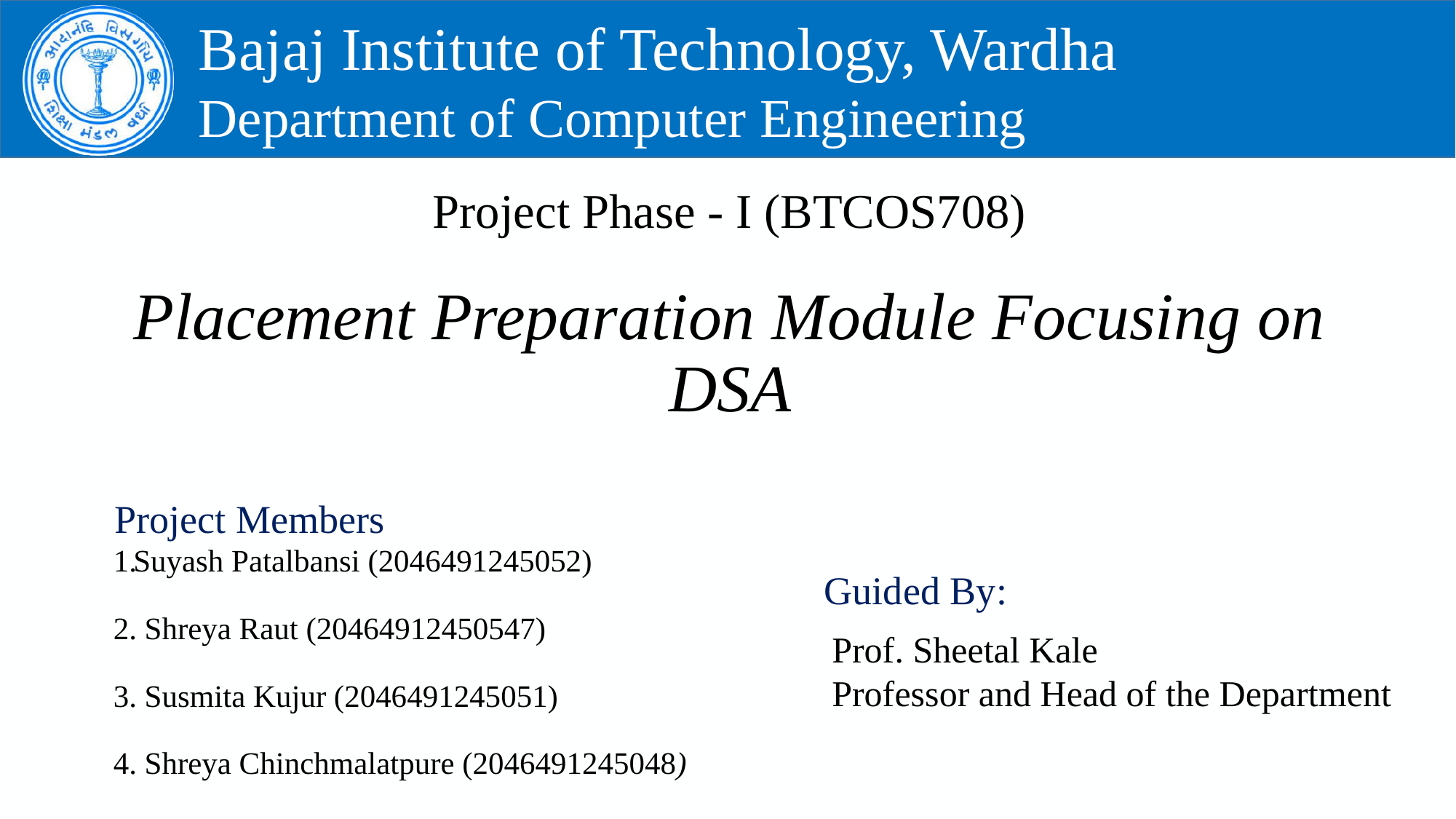

# Placement Preparation Module Focusing on DSA
Suyash Patalbansi (2046491245052)

2. Shreya Raut (20464912450547)

3. Susmita Kujur (2046491245051)

4. Shreya Chinchmalatpure (2046491245048)
Prof. Sheetal Kale
Professor and Head of the Department